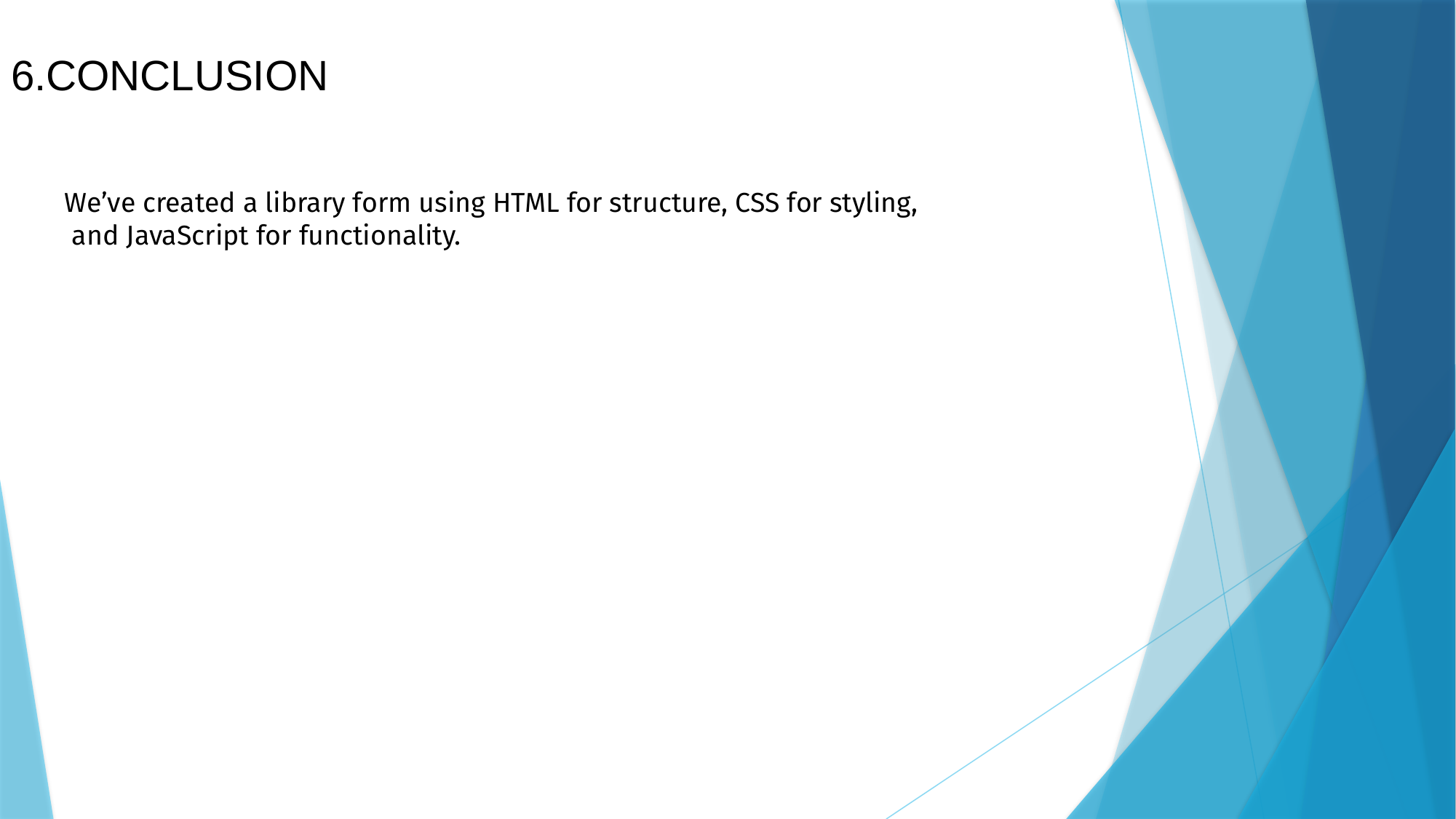

# 6.CONCLUSION
We’ve created a library form using HTML for structure, CSS for styling,
 and JavaScript for functionality.